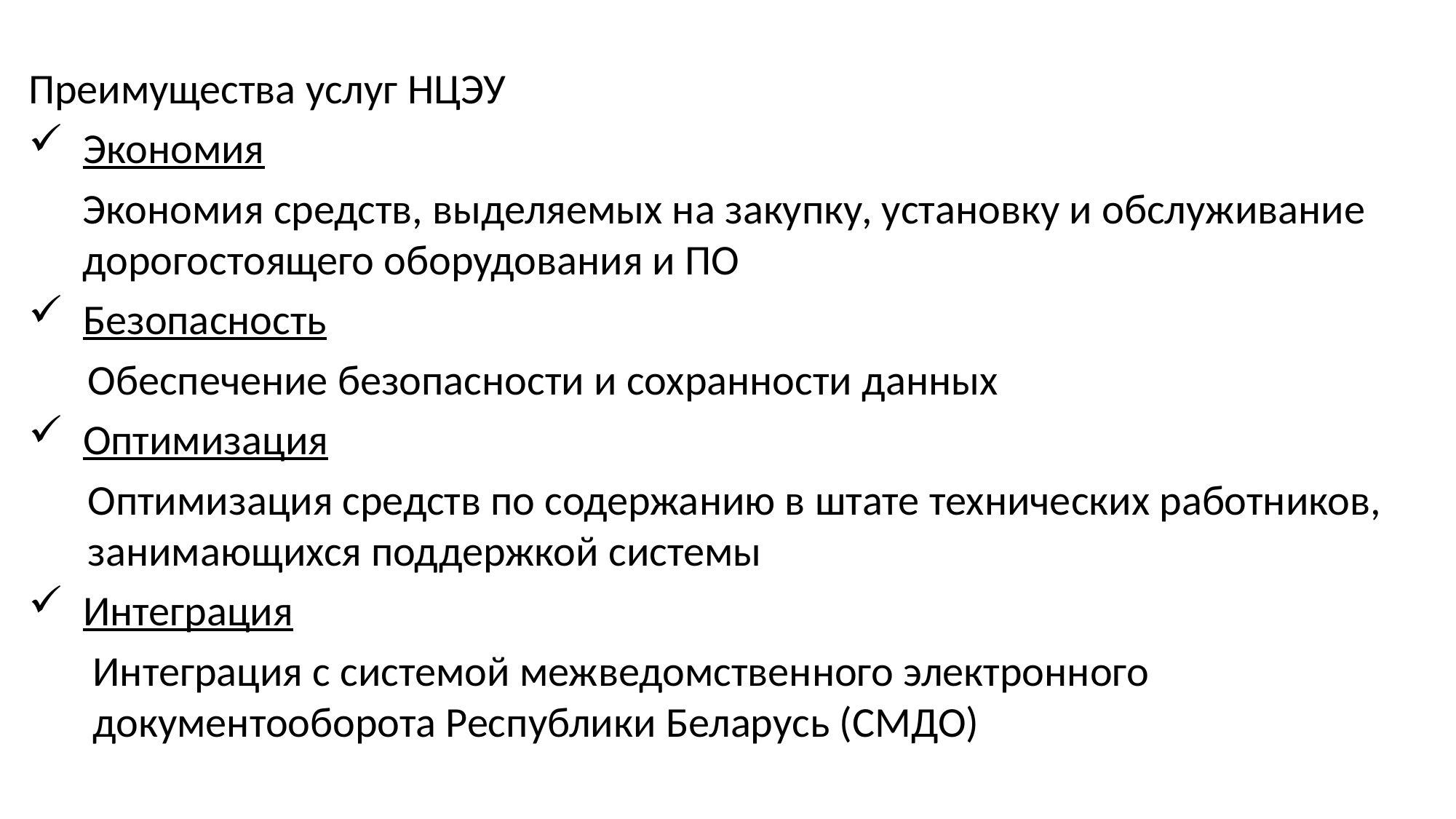

Преимущества услуг НЦЭУ
Экономия
Экономия средств, выделяемых на закупку, установку и обслуживание дорогостоящего оборудования и ПО
Безопасность
Обеспечение безопасности и сохранности данных
Оптимизация
Оптимизация средств по содержанию в штате технических работников, занимающихся поддержкой системы
Интеграция
Интеграция с системой межведомственного электронного документооборота Республики Беларусь (СМДО)